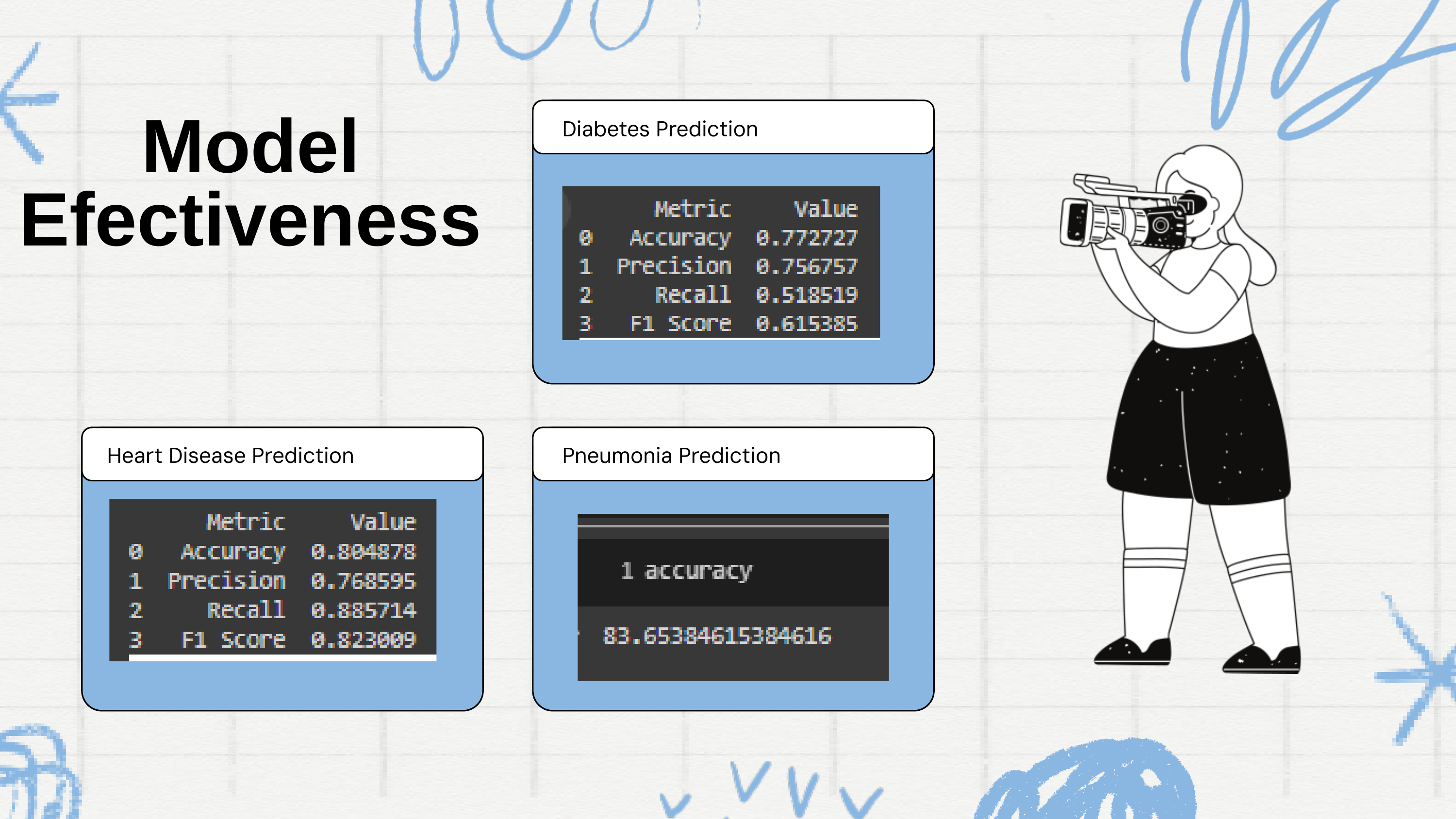

Model Efectiveness
Diabetes Prediction

Heart Disease Prediction
Pneumonia Prediction